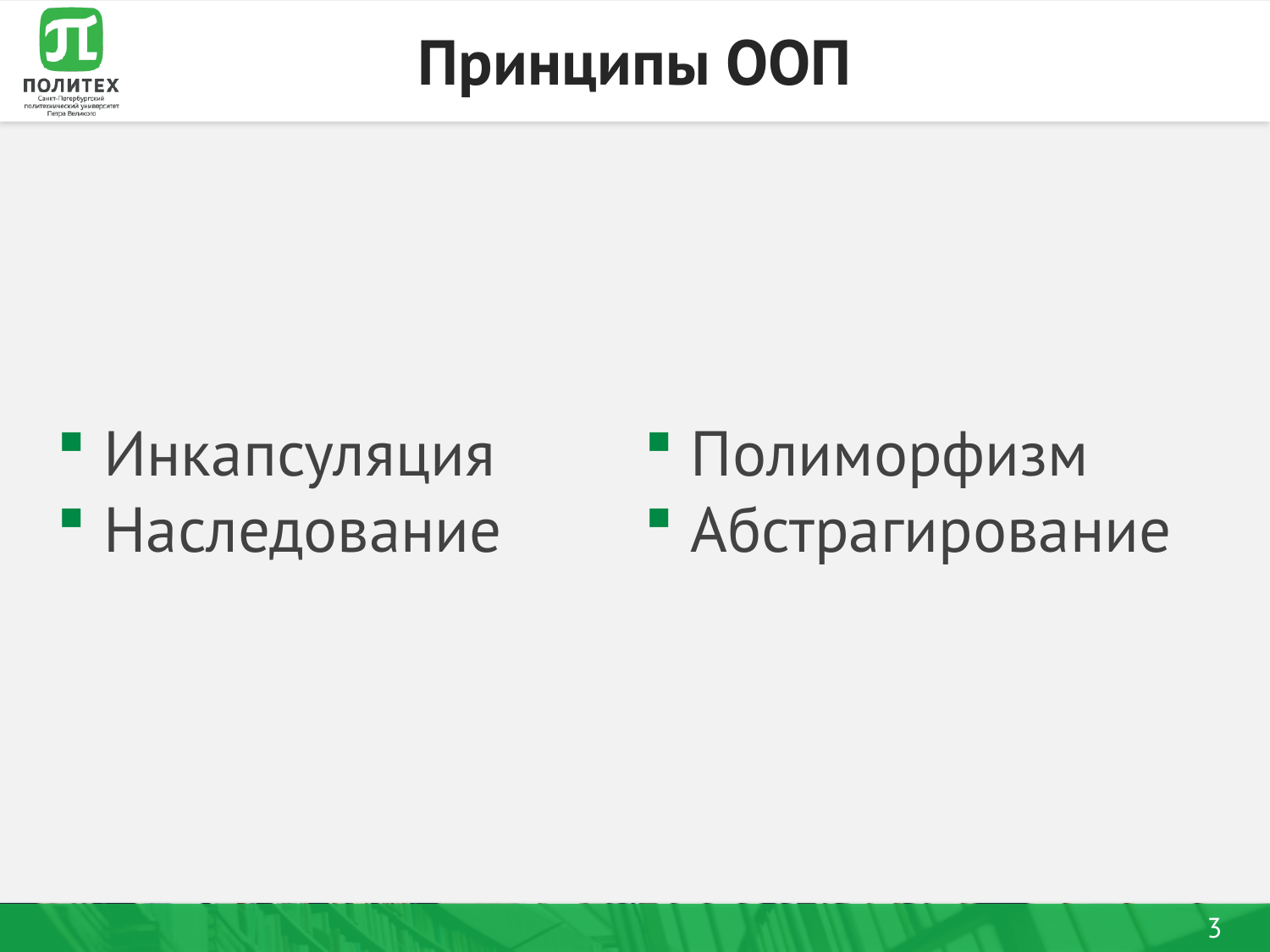

# Принципы ООП
 Инкапсуляция
 Наследование
 Полиморфизм
 Абстрагирование